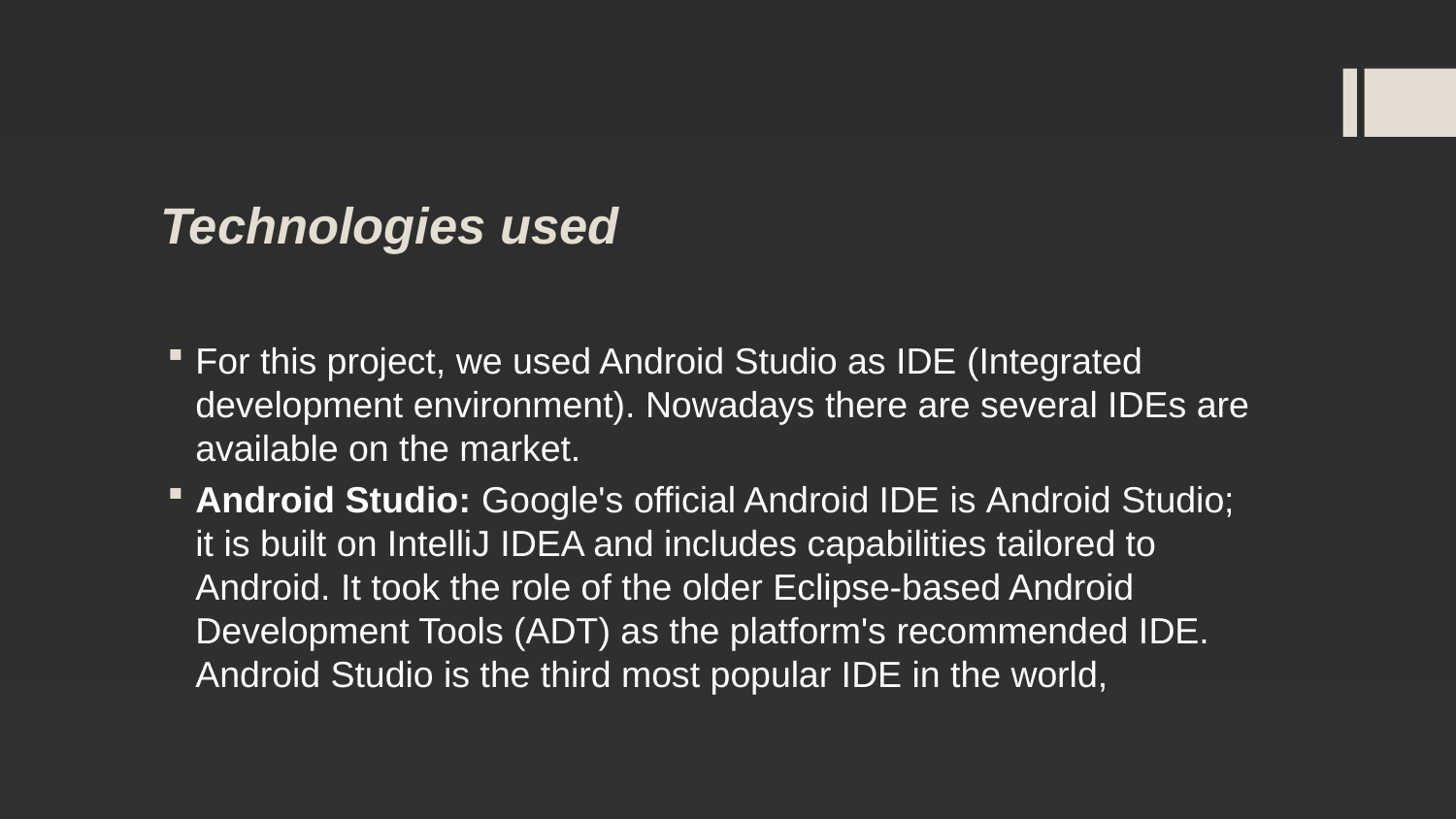

# Technologies used
For this project, we used Android Studio as IDE (Integrated development environment). Nowadays there are several IDEs are available on the market.
Android Studio: Google's official Android IDE is Android Studio; it is built on IntelliJ IDEA and includes capabilities tailored to Android. It took the role of the older Eclipse-based Android Development Tools (ADT) as the platform's recommended IDE. Android Studio is the third most popular IDE in the world,